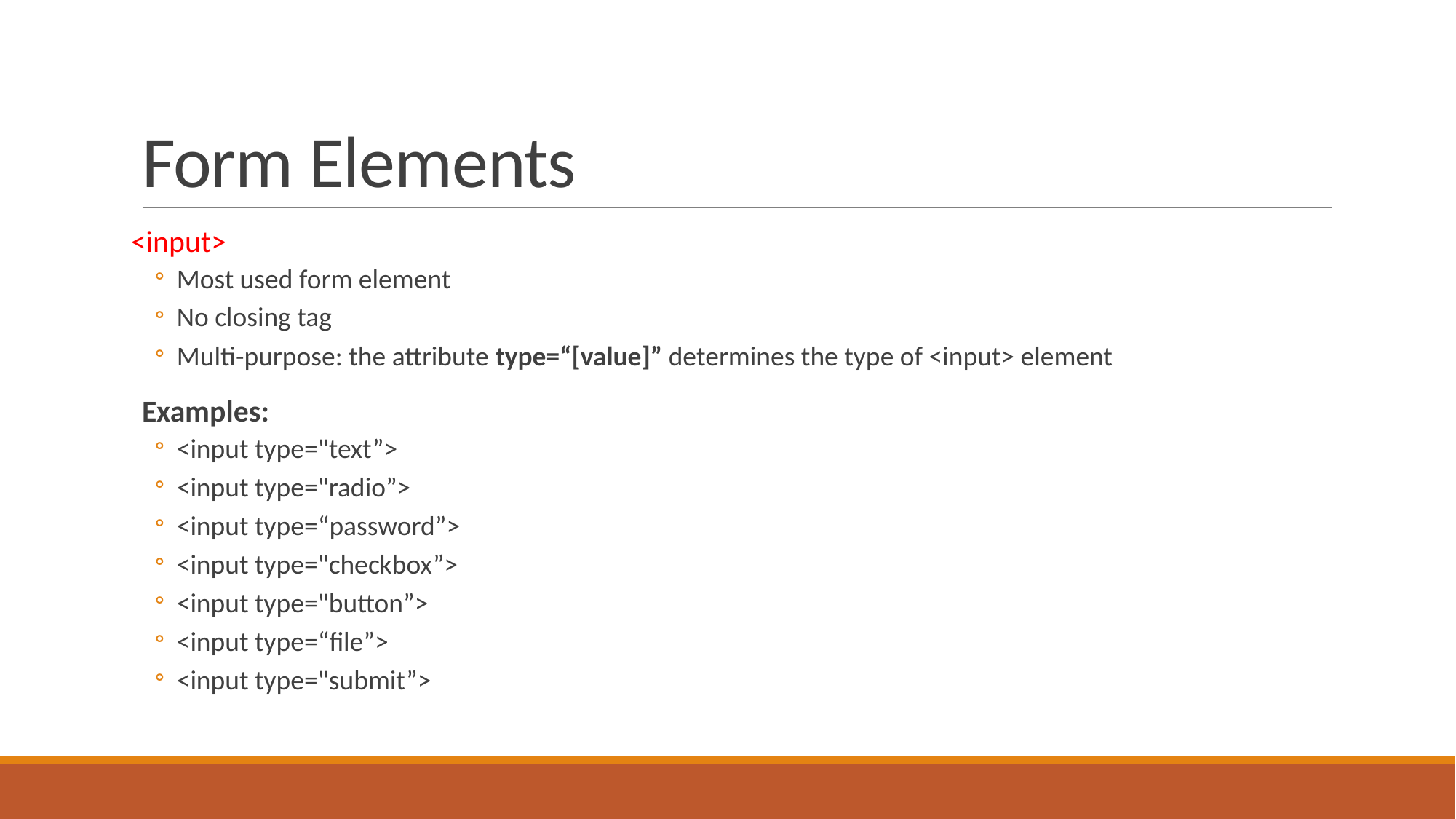

# Form Elements
<input>
Most used form element
No closing tag
Multi-purpose: the attribute type=“[value]” determines the type of <input> element
Examples:
<input type="text”>
<input type="radio”>
<input type=“password”>
<input type="checkbox”>
<input type="button”>
<input type=“file”>
<input type="submit”>